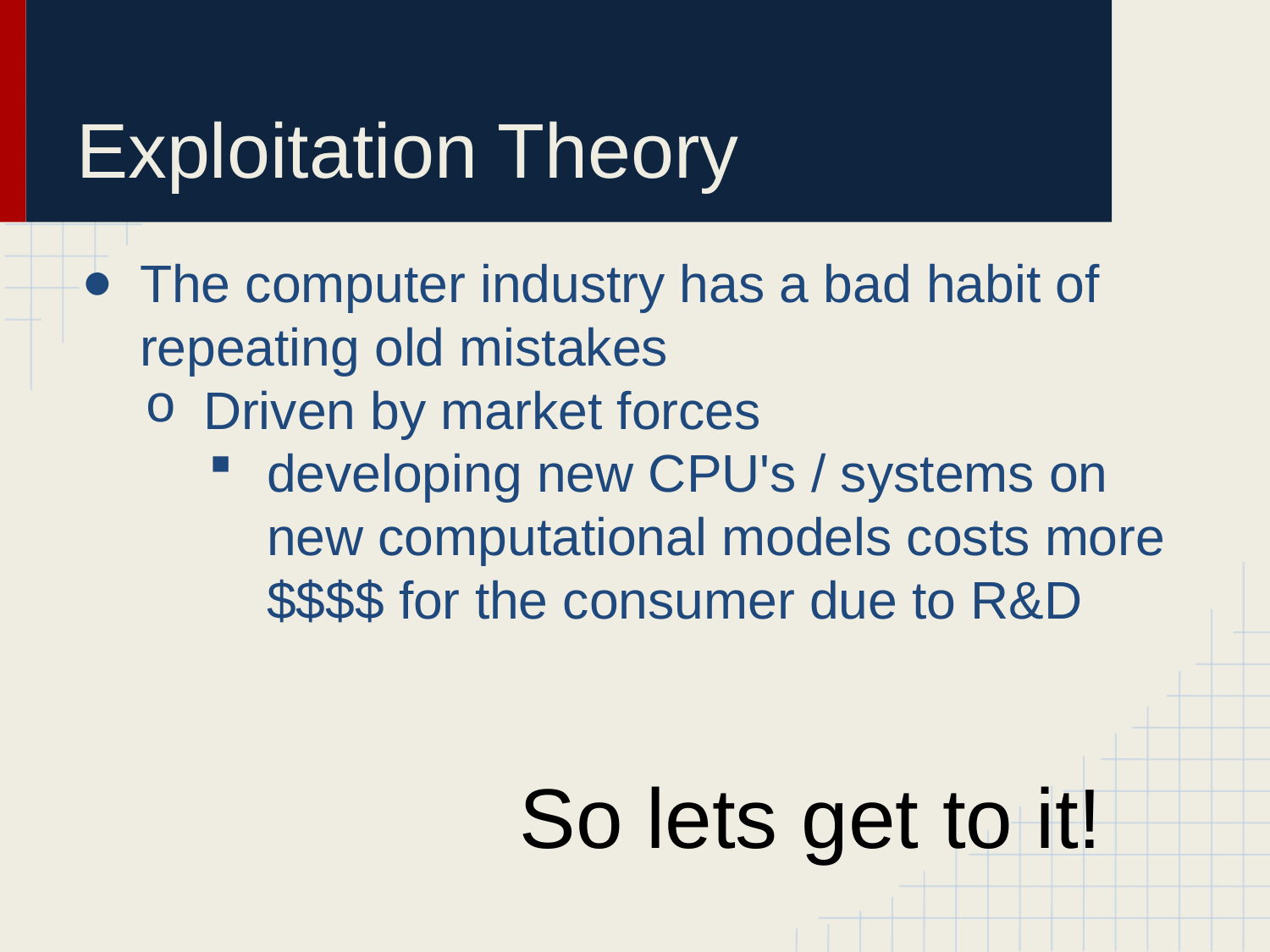

# Exploitation Theory
The computer industry has a bad habit of repeating old mistakes
Driven by market forces
developing new CPU's / systems on new computational models costs more $$$$ for the consumer due to R&D

So lets get to it!